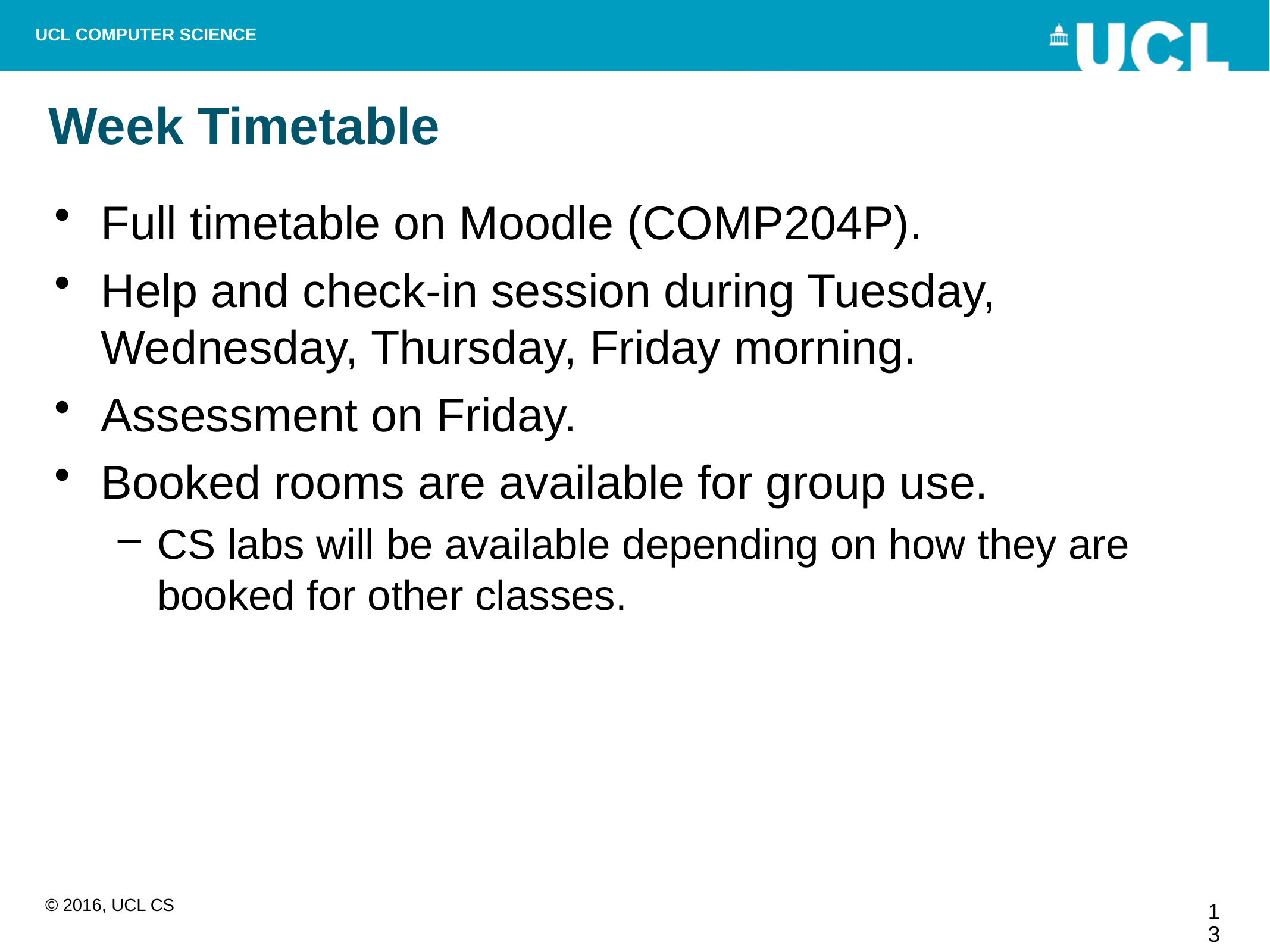

# Week Timetable
Full timetable on Moodle (COMP204P).
Help and check-in session during Tuesday, Wednesday, Thursday, Friday morning.
Assessment on Friday.
Booked rooms are available for group use.
CS labs will be available depending on how they are booked for other classes.
13